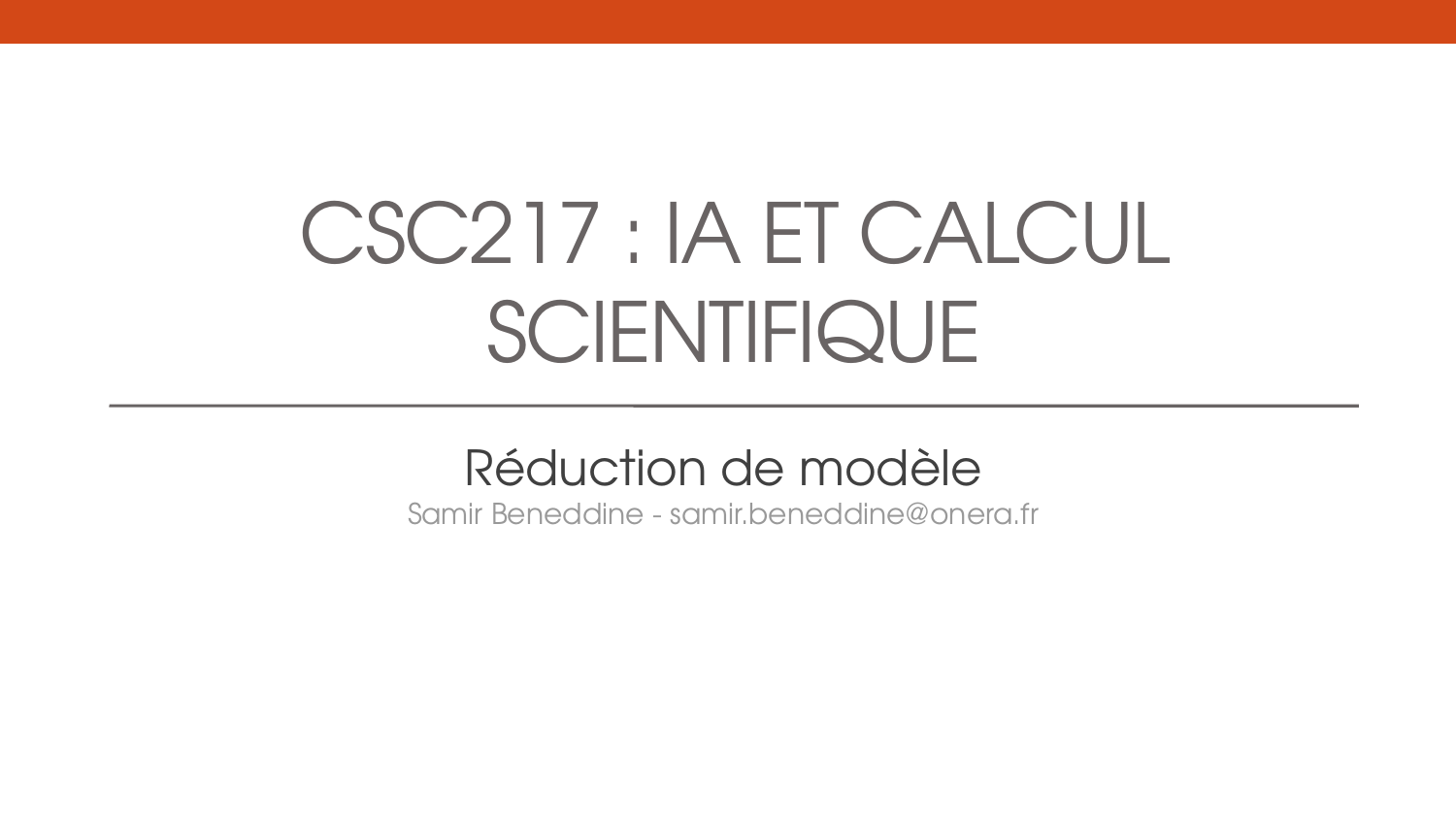

# CSC217 : IA et Calcul Scientifique
Réduction de modèle
Samir Beneddine - samir.beneddine@onera.fr